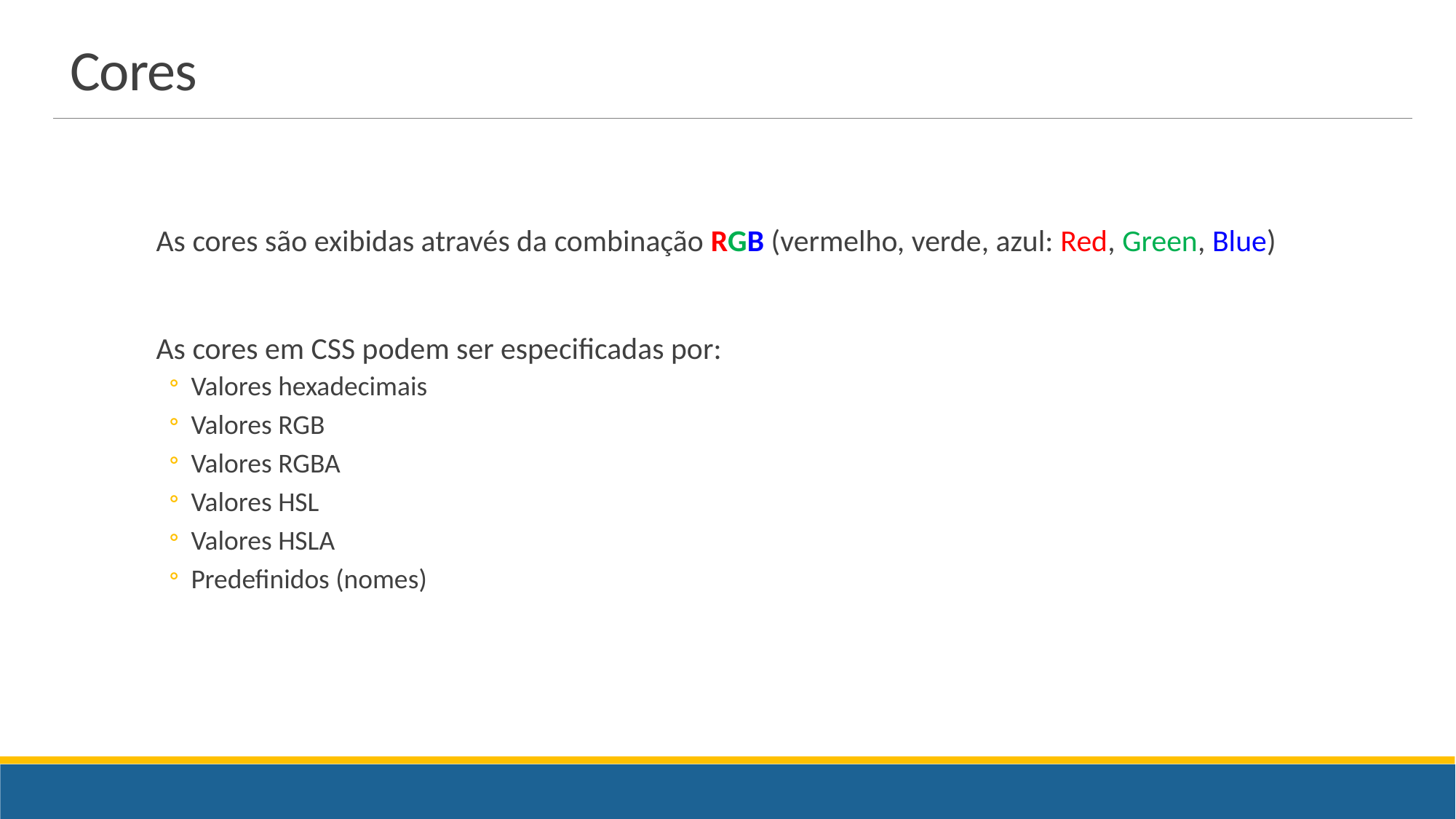

# Cores
As cores são exibidas através da combinação RGB (vermelho, verde, azul: Red, Green, Blue)

As cores em CSS podem ser especificadas por:
Valores hexadecimais
Valores RGB
Valores RGBA
Valores HSL
Valores HSLA
Predefinidos (nomes)